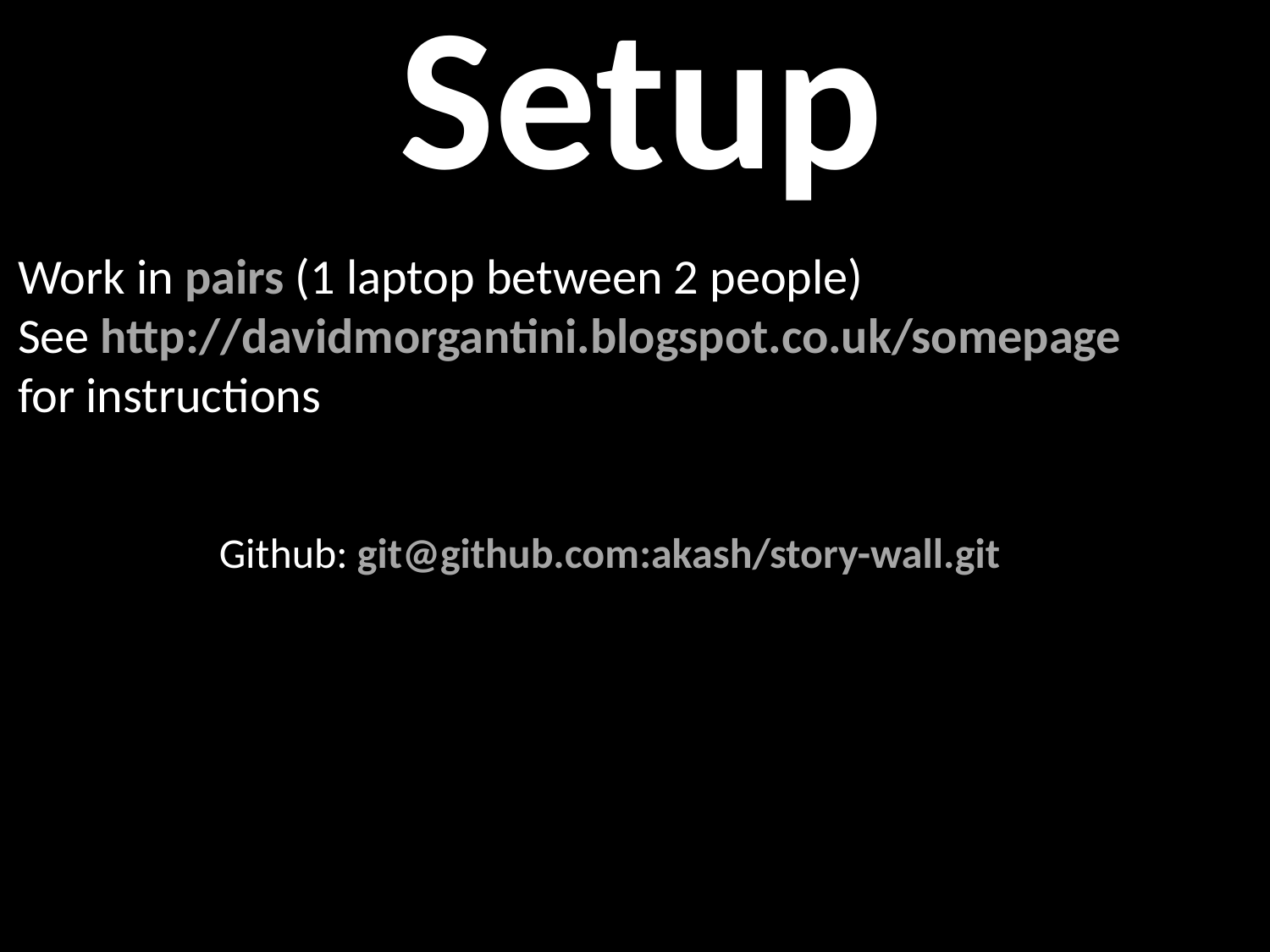

Setup
Work in pairs (1 laptop between 2 people)
See http://davidmorgantini.blogspot.co.uk/somepage
for instructions
Github: git@github.com:akash/story-wall.git